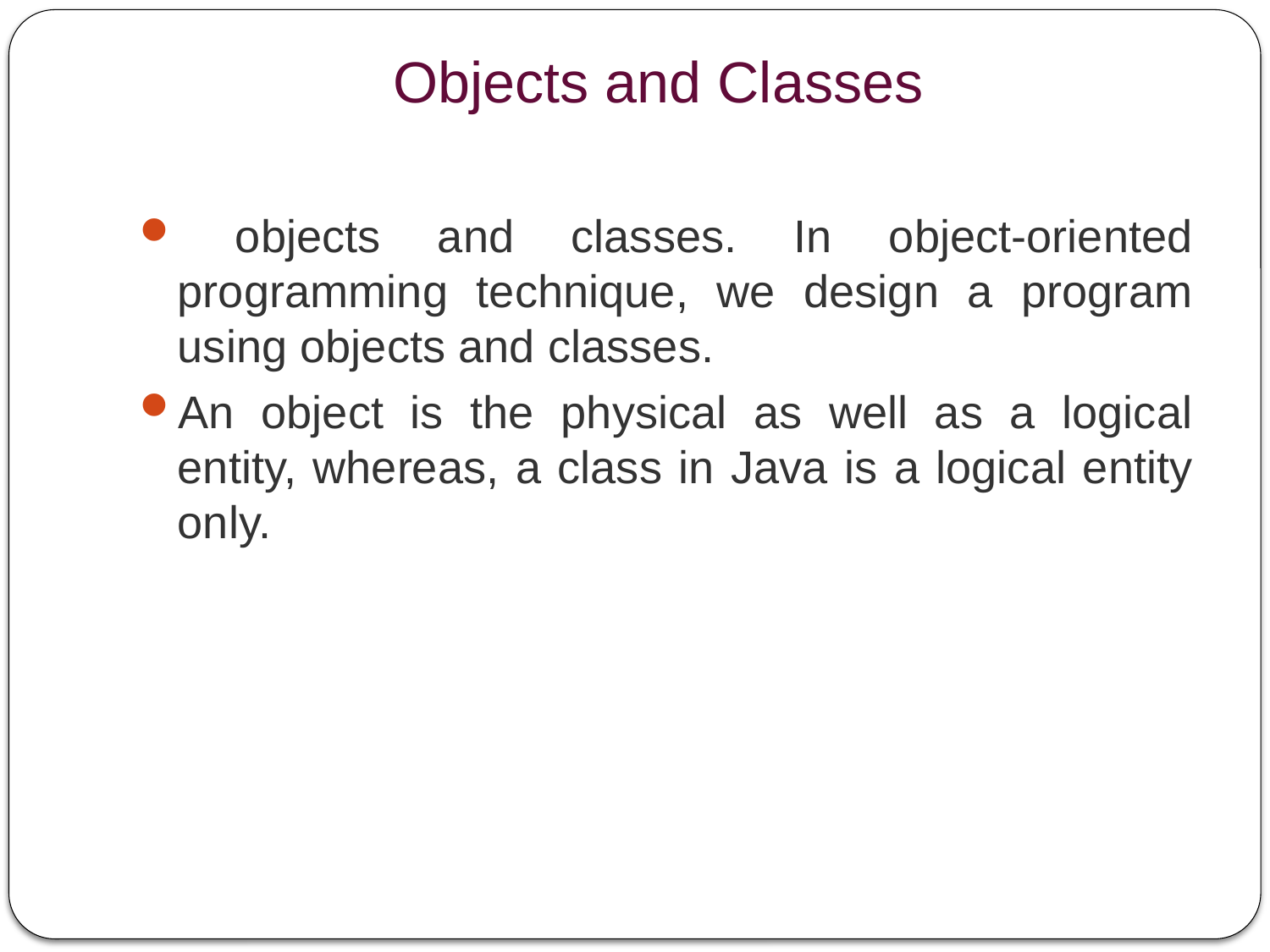

# Objects and Classes
 objects and classes. In object-oriented programming technique, we design a program using objects and classes.
An object is the physical as well as a logical entity, whereas, a class in Java is a logical entity only.